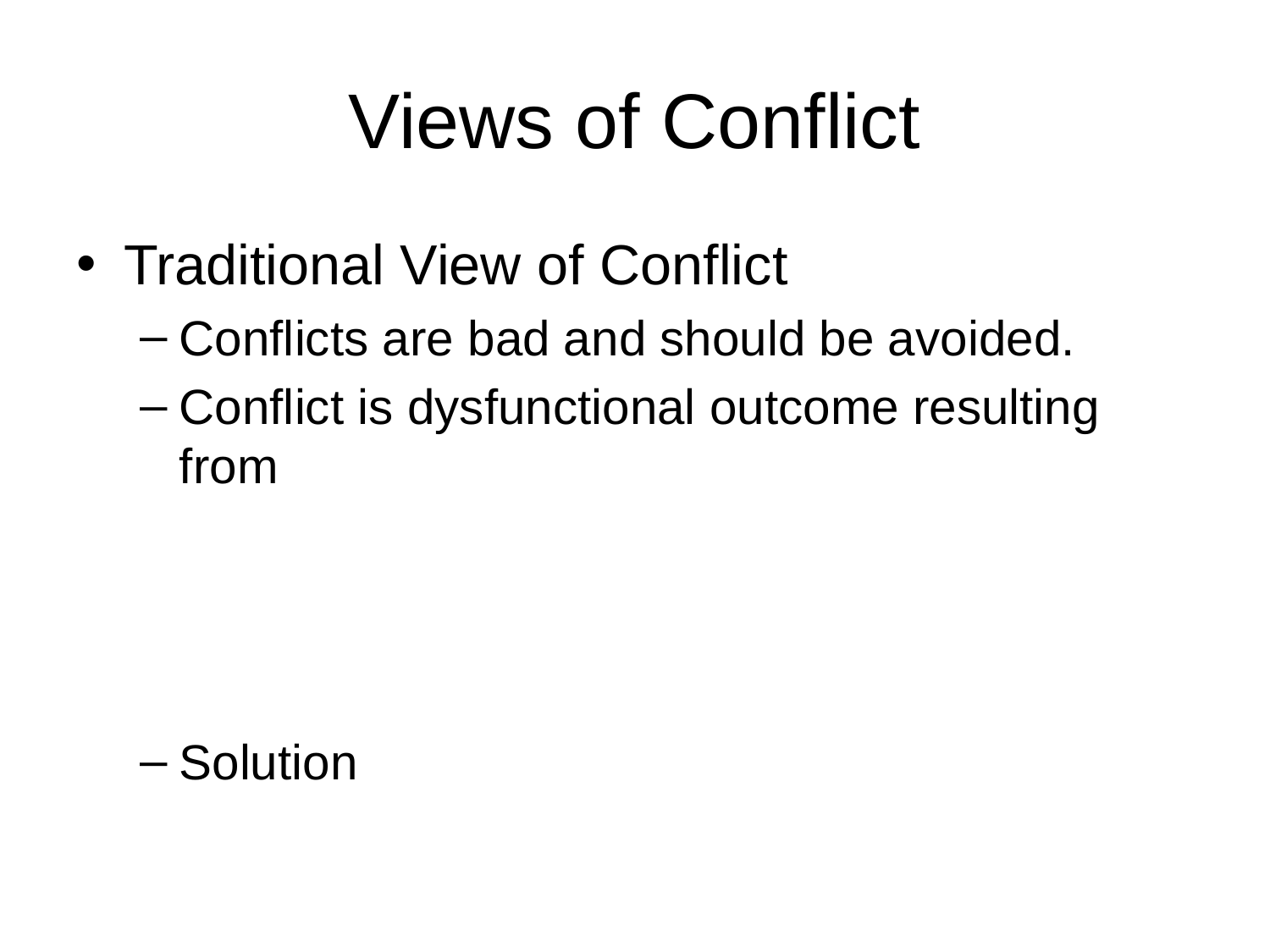

# Views of Conflict
Traditional View of Conflict
Conflicts are bad and should be avoided.
Conflict is dysfunctional outcome resulting from

Solution